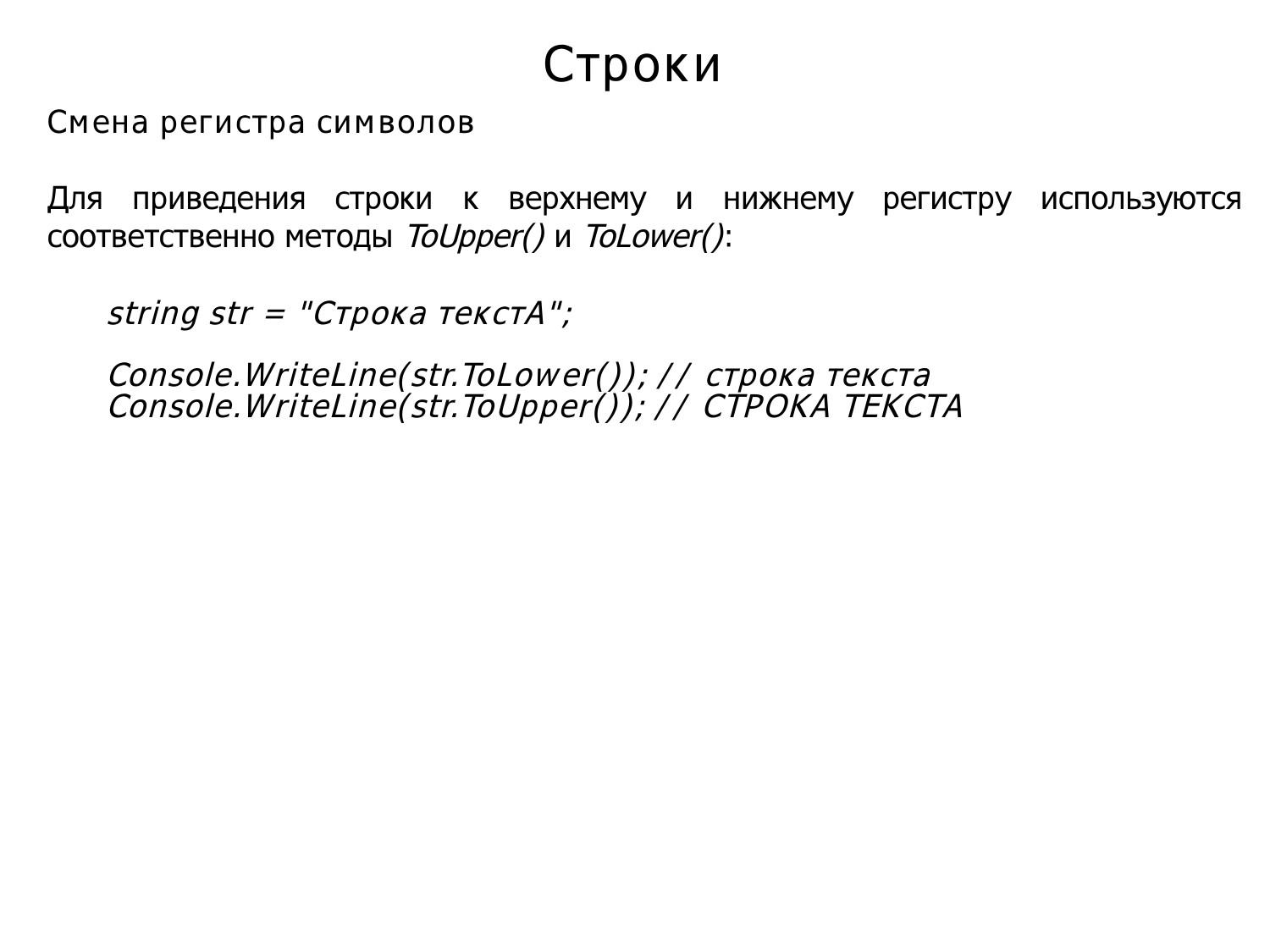

Строки
Смена регистра символов

Для приведения строки к верхнему и нижнему регистру используются соответственно методы ToUpper() и ToLower():
|  | string str = "Строка текстА";   Console.WriteLine(str.ToLower()); // строка текста Console.WriteLine(str.ToUpper()); // СТРОКА ТЕКСТА |
| --- | --- |